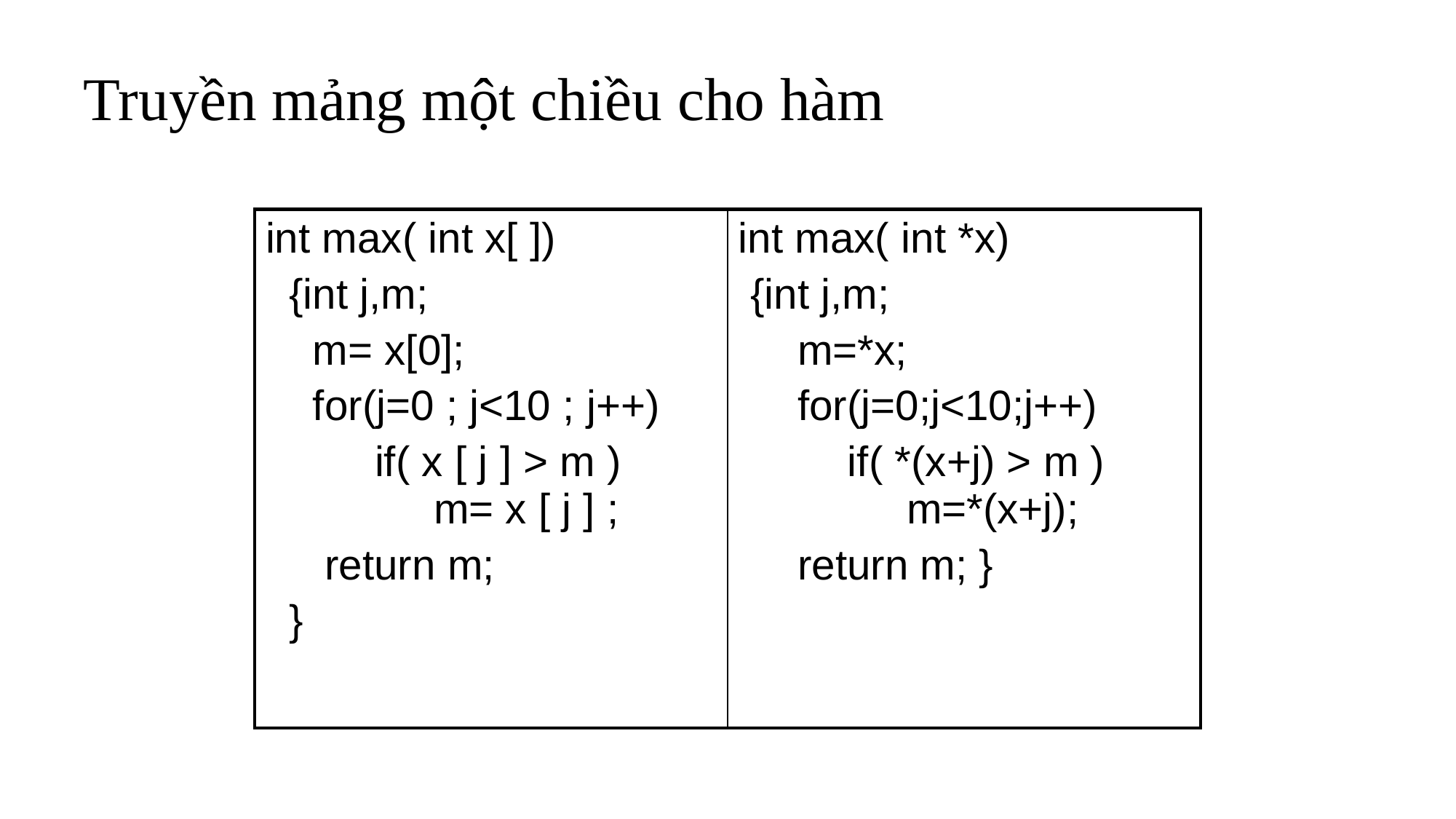

# Truyền mảng một chiều cho hàm
| int max( int x[ ]) {int j,m; m= x[0]; for(j=0 ; j<10 ; j++) if( x [ j ] > m ) m= x [ j ] ; return m; } | int max( int \*x) {int j,m; m=\*x; for(j=0;j<10;j++) if( \*(x+j) > m ) m=\*(x+j); return m; } |
| --- | --- |